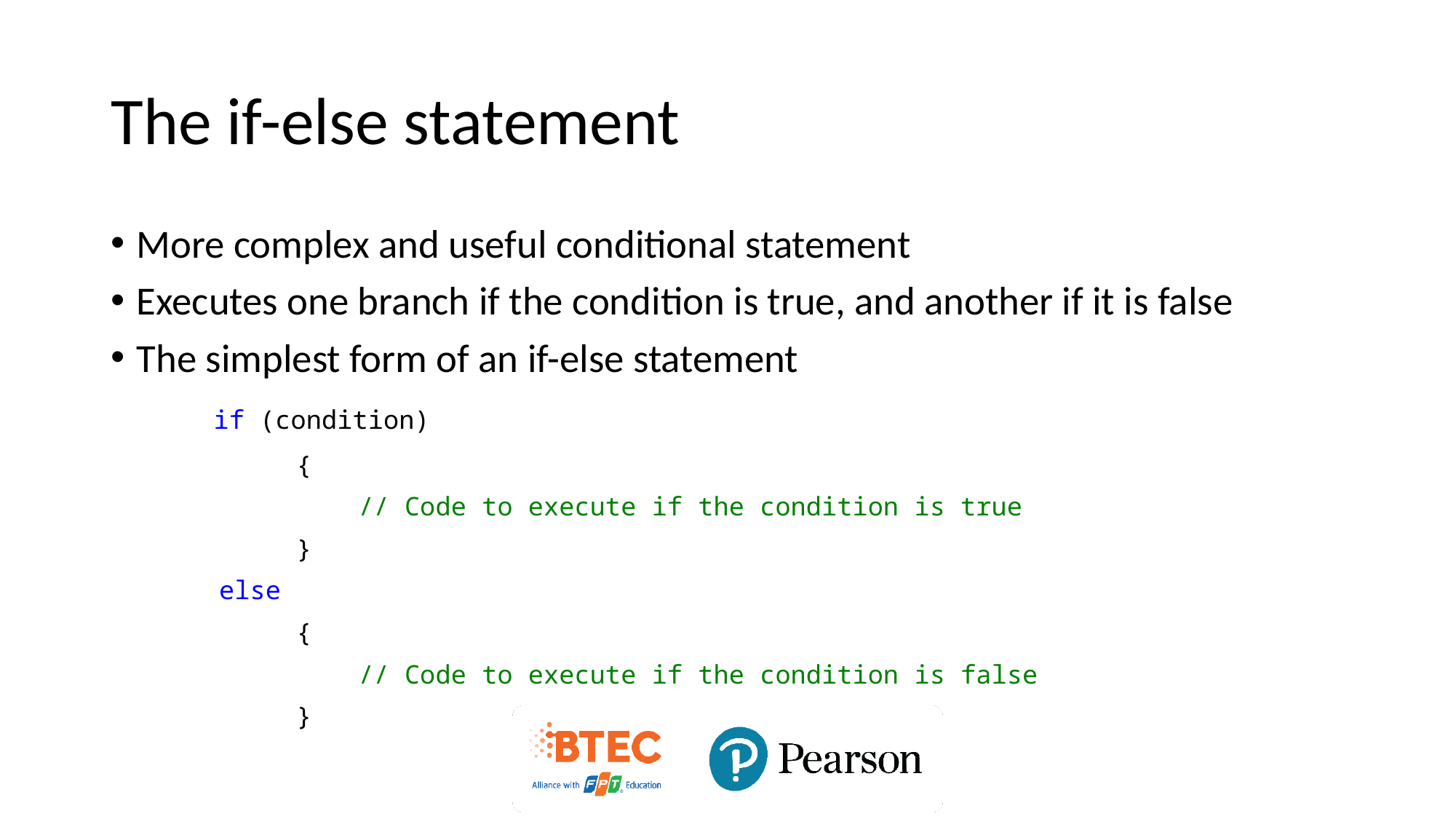

# The if-else statement
More complex and useful conditional statement
Executes one branch if the condition is true, and another if it is false
The simplest form of an if-else statement
if (	if (condition)
            {
                // Code to execute if the condition is true
            }
       else
            {
                // Code to execute if the condition is false
            }